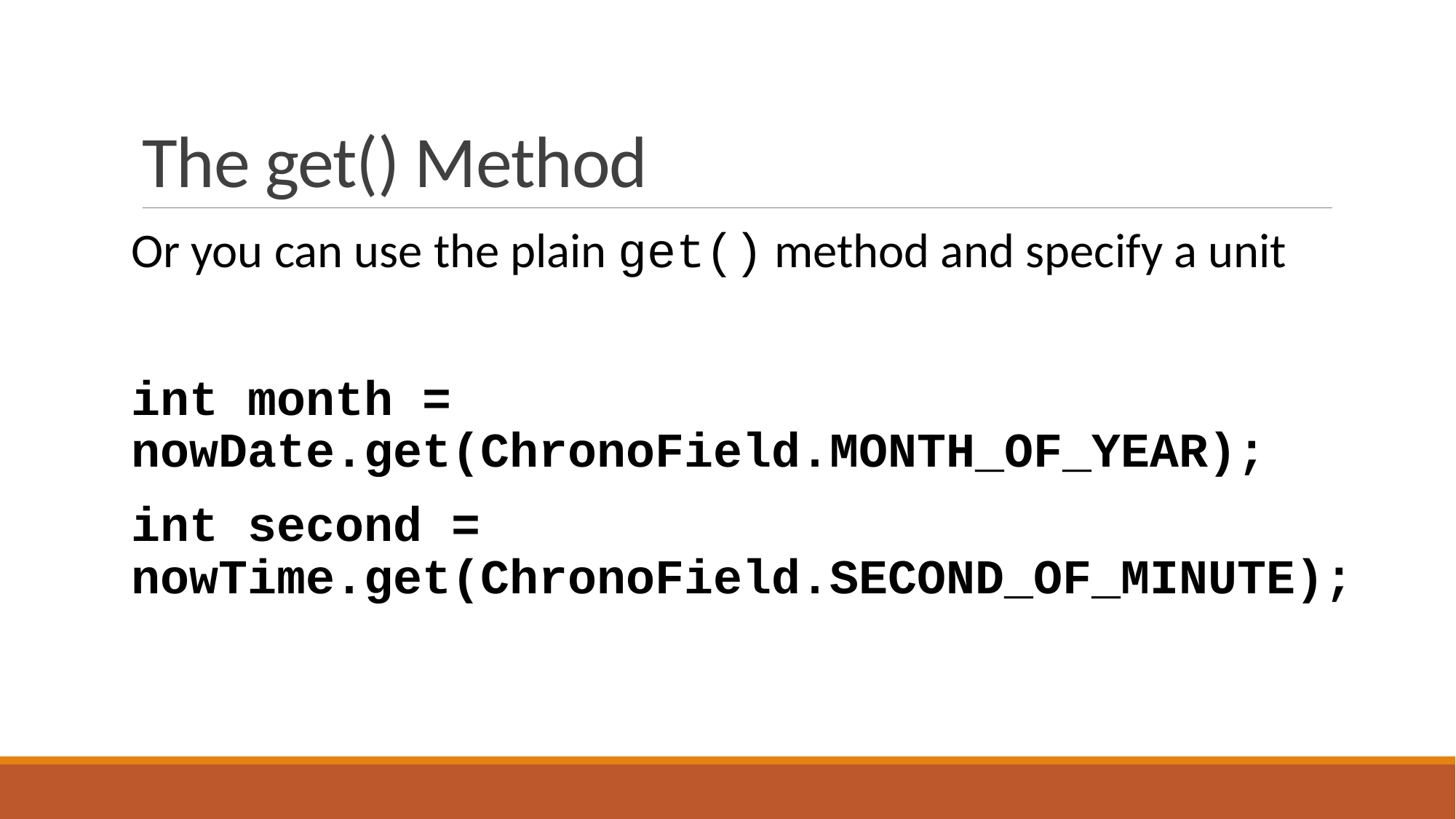

# The get() Method
Or you can use the plain get() method and specify a unit

int month =
nowDate.get(ChronoField.MONTH_OF_YEAR);
int second =
nowTime.get(ChronoField.SECOND_OF_MINUTE);